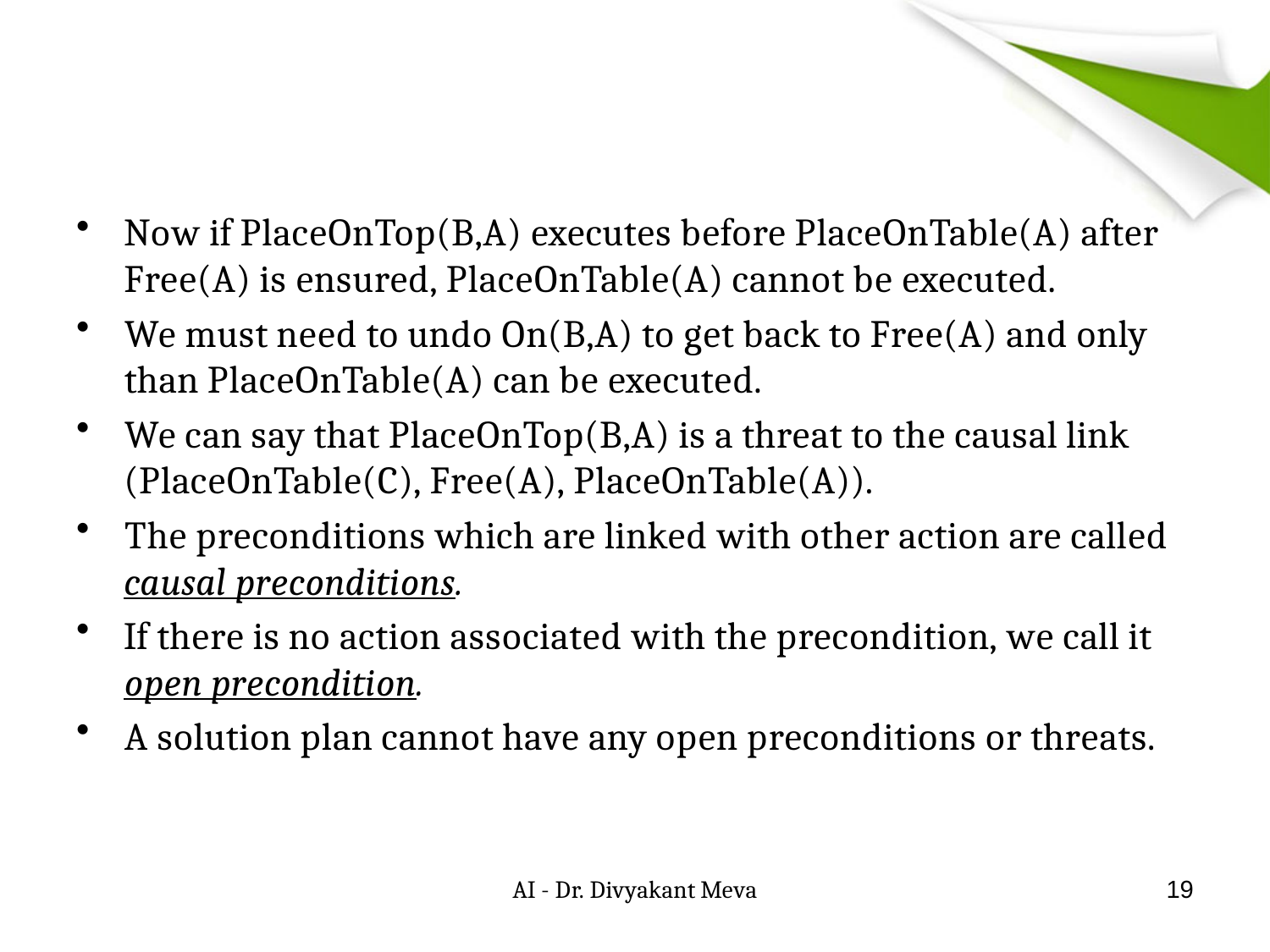

#
Now if PlaceOnTop(B,A) executes before PlaceOnTable(A) after Free(A) is ensured, PlaceOnTable(A) cannot be executed.
We must need to undo On(B,A) to get back to Free(A) and only than PlaceOnTable(A) can be executed.
We can say that PlaceOnTop(B,A) is a threat to the causal link (PlaceOnTable(C), Free(A), PlaceOnTable(A)).
The preconditions which are linked with other action are called causal preconditions.
If there is no action associated with the precondition, we call it open precondition.
A solution plan cannot have any open preconditions or threats.
AI - Dr. Divyakant Meva
19